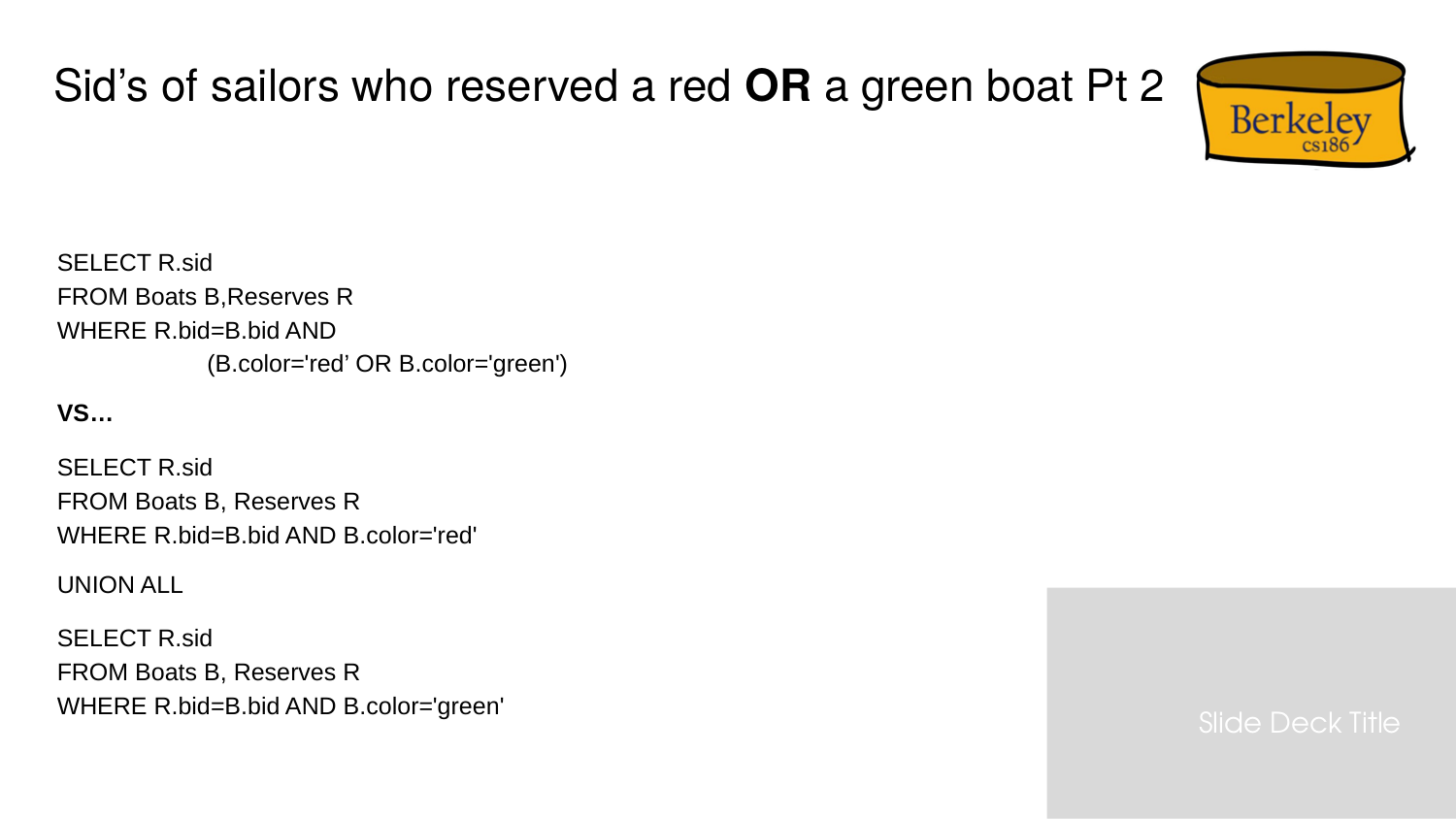

# Sid’s of sailors who reserved a red OR a green boat Pt 2
SELECT R.sid
FROM Boats B,Reserves R
WHERE R.bid=B.bid AND
(B.color='red’ OR B.color='green')
VS…
SELECT R.sid
FROM Boats B, Reserves R
WHERE R.bid=B.bid AND B.color='red'
UNION ALL
SELECT R.sid
FROM Boats B, Reserves R
WHERE R.bid=B.bid AND B.color='green'